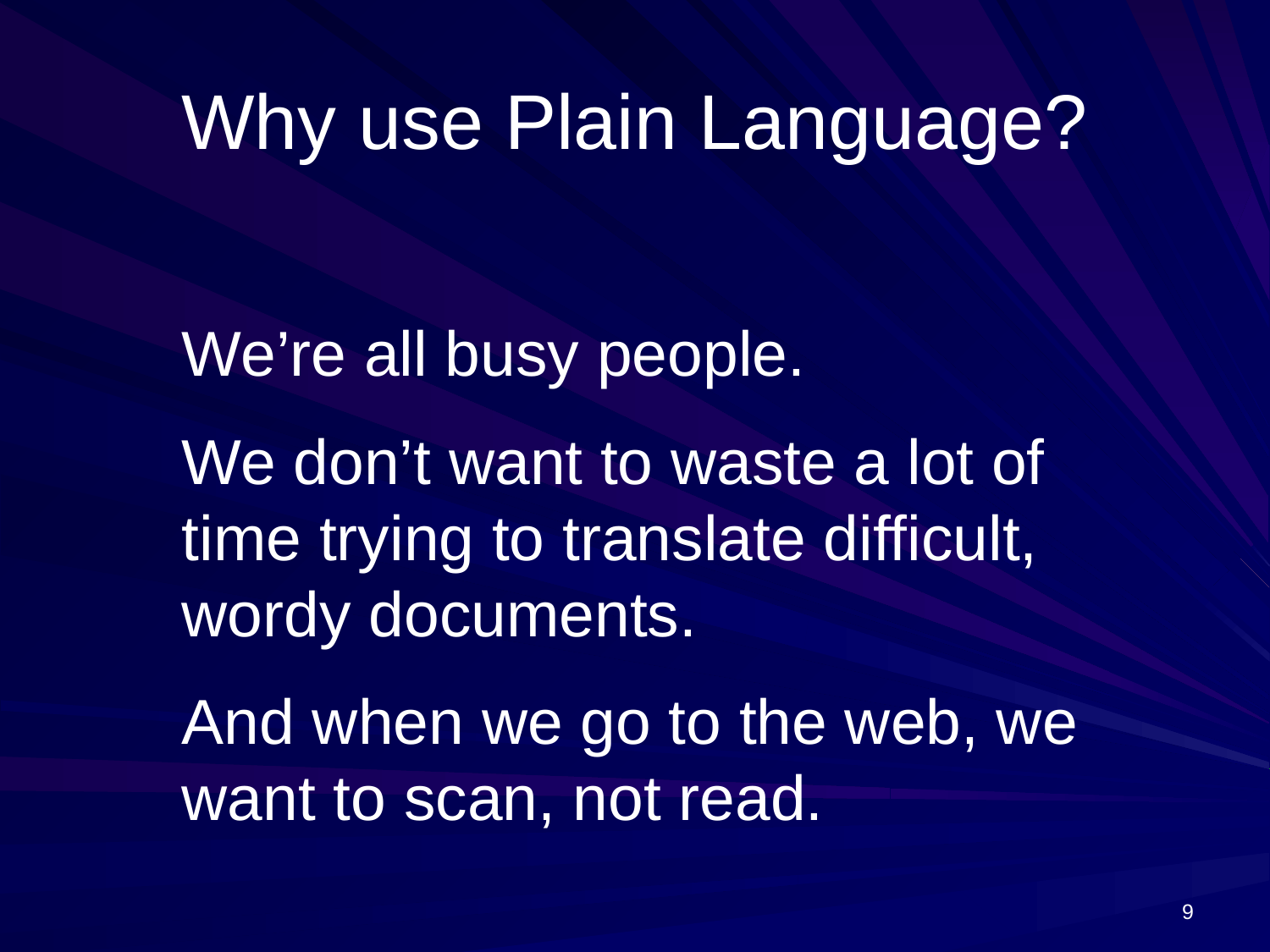

# Why use Plain Language?
We’re all busy people.
We don’t want to waste a lot of time trying to translate difficult, wordy documents.
And when we go to the web, we want to scan, not read.
9